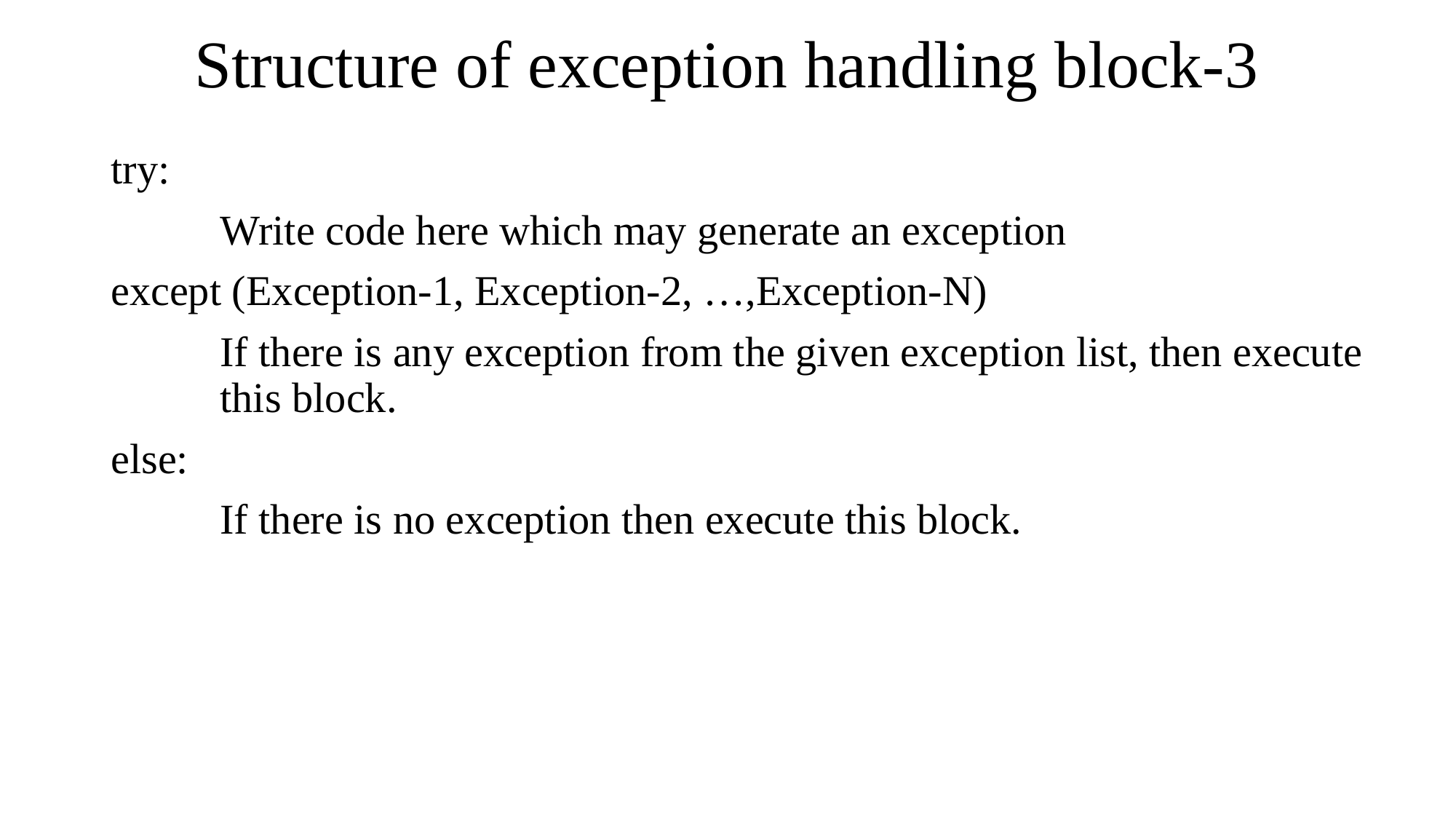

# Structure of exception handling block-3
try:
   	Write code here which may generate an exception
except (Exception-1, Exception-2, …,Exception-N)
	If there is any exception from the given exception list, then execute 	this block.
else:
	If there is no exception then execute this block.